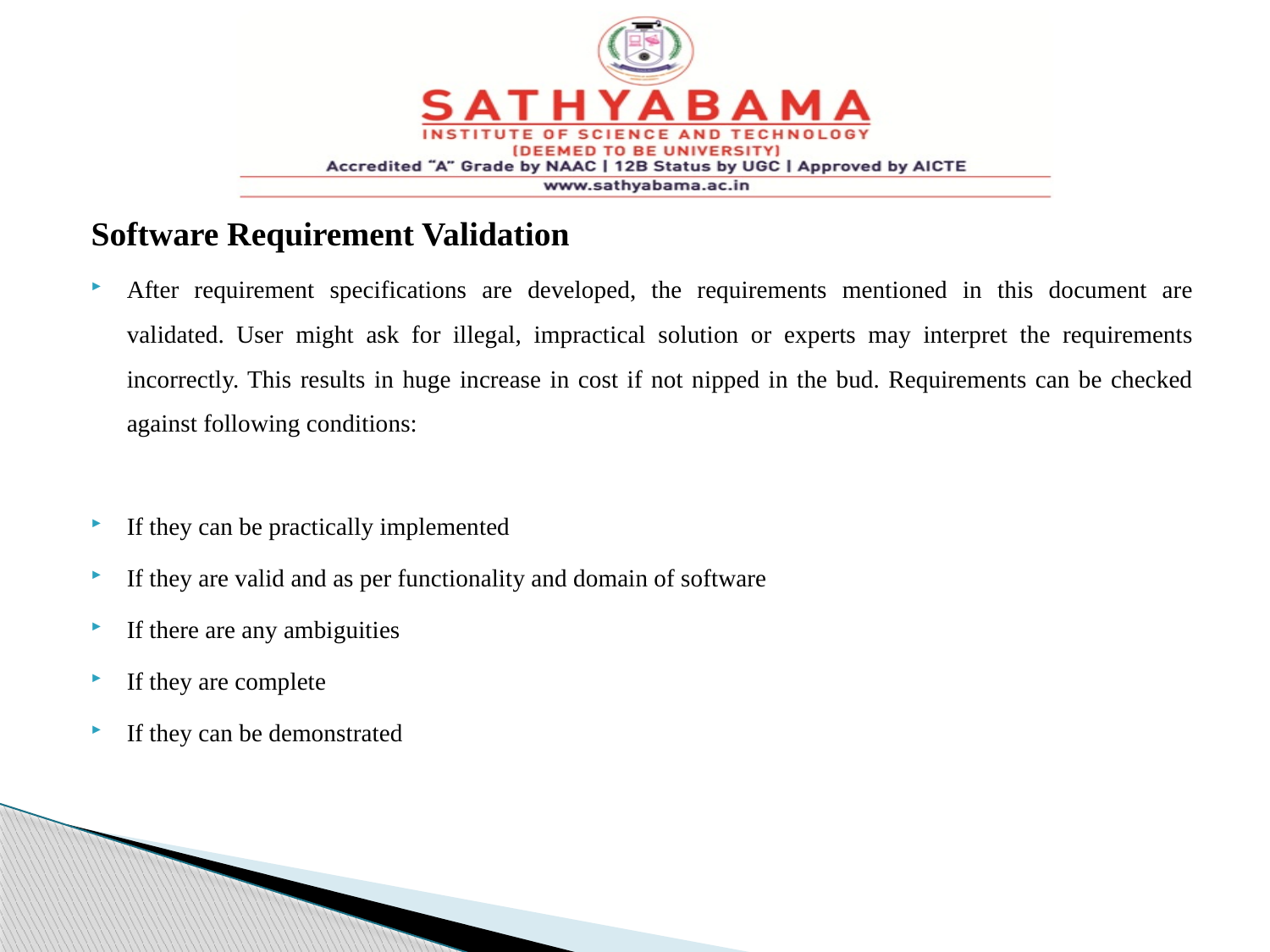

#
Software Requirement Validation
After requirement specifications are developed, the requirements mentioned in this document are validated. User might ask for illegal, impractical solution or experts may interpret the requirements incorrectly. This results in huge increase in cost if not nipped in the bud. Requirements can be checked against following conditions:

If they can be practically implemented
If they are valid and as per functionality and domain of software
If there are any ambiguities
If they are complete
If they can be demonstrated